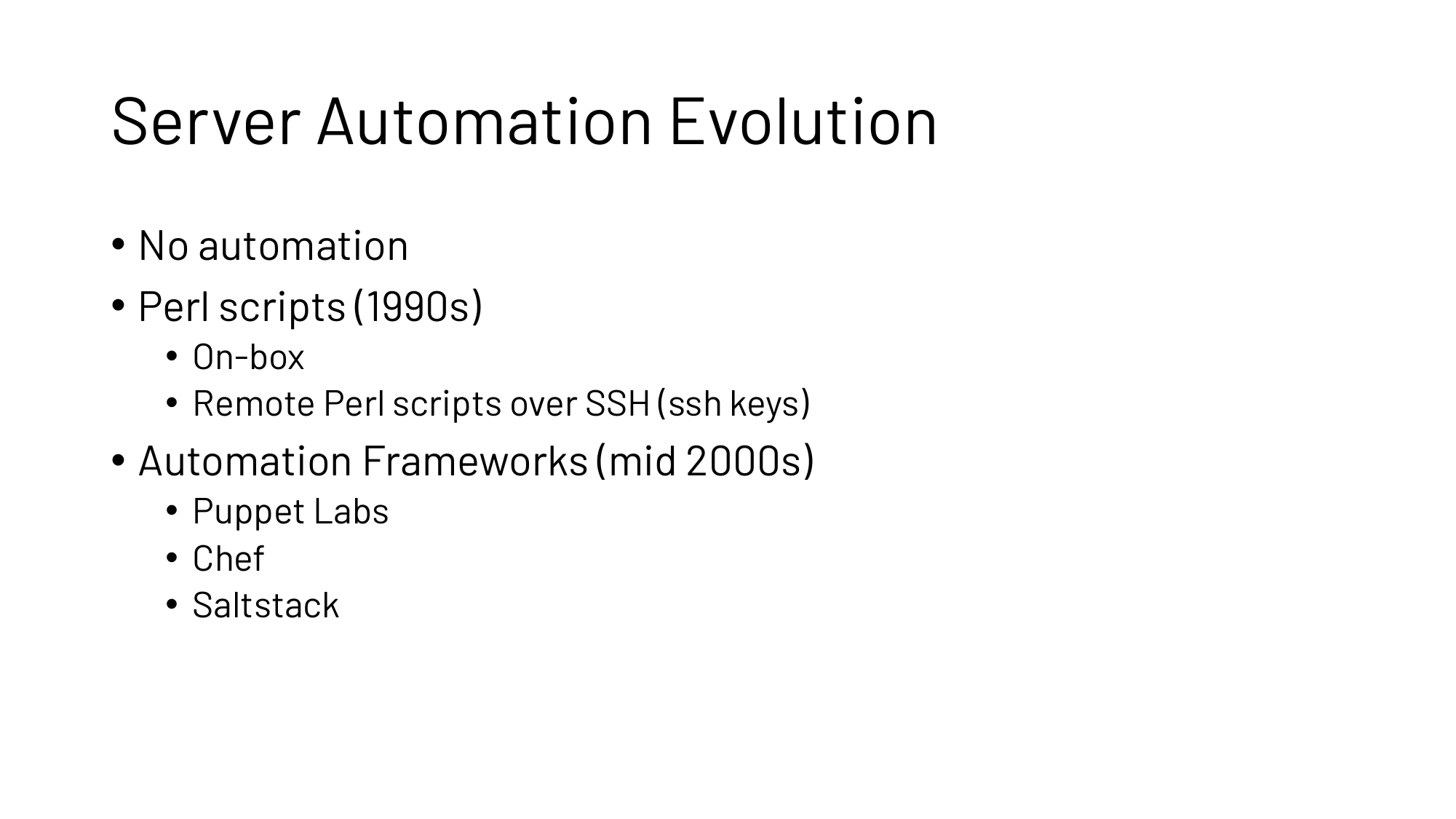

# Server Automation Evolution
No automation
Perl scripts (1990s)
On-box
Remote Perl scripts over SSH (ssh keys)
Automation Frameworks (mid 2000s)
Puppet Labs
Chef
Saltstack